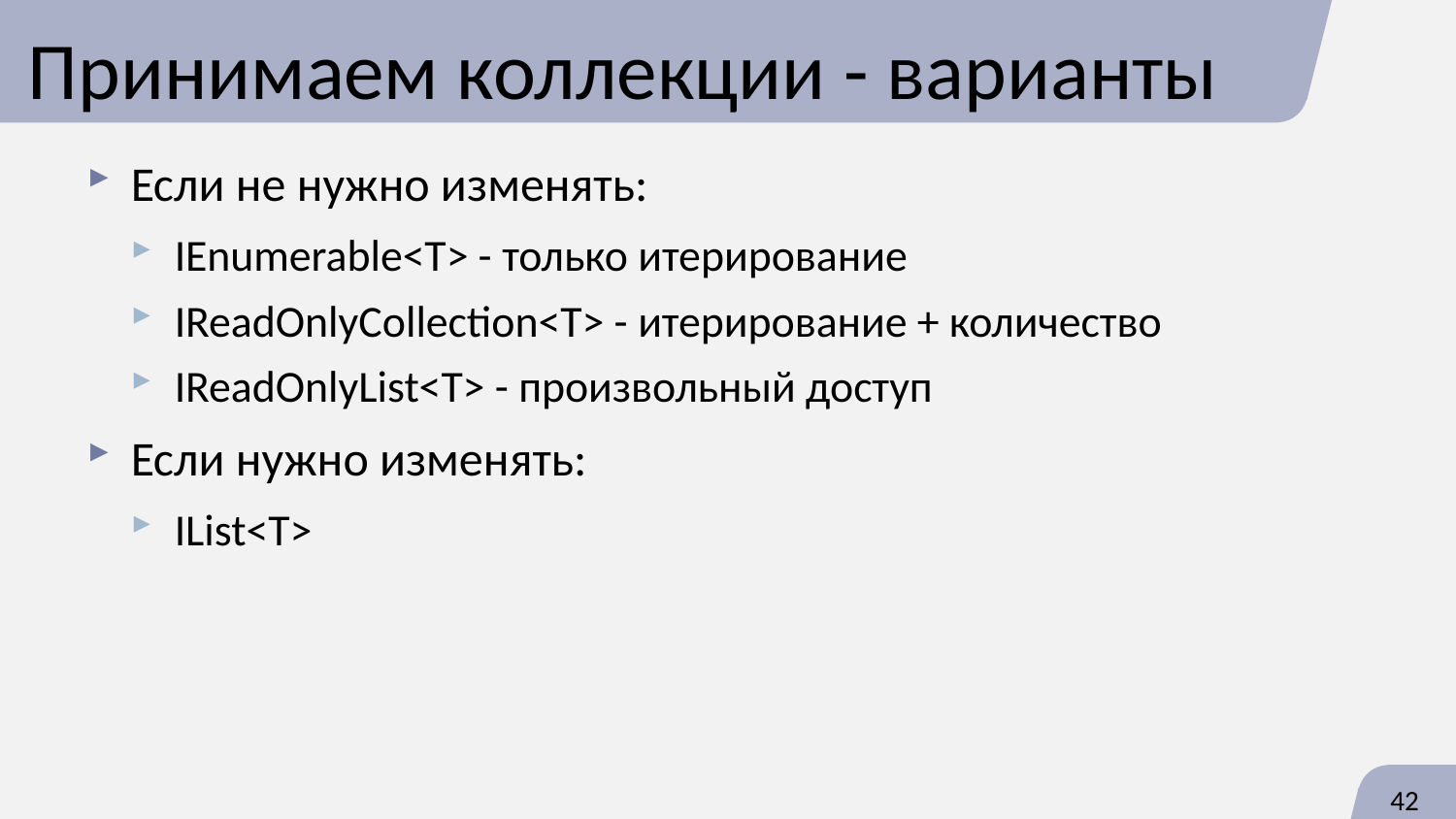

# Принимаем коллекции - варианты
Если не нужно изменять:
IEnumerable<T> - только итерирование
IReadOnlyCollection<T> - итерирование + количество
IReadOnlyList<T> - произвольный доступ
Если нужно изменять:
IList<T>
42